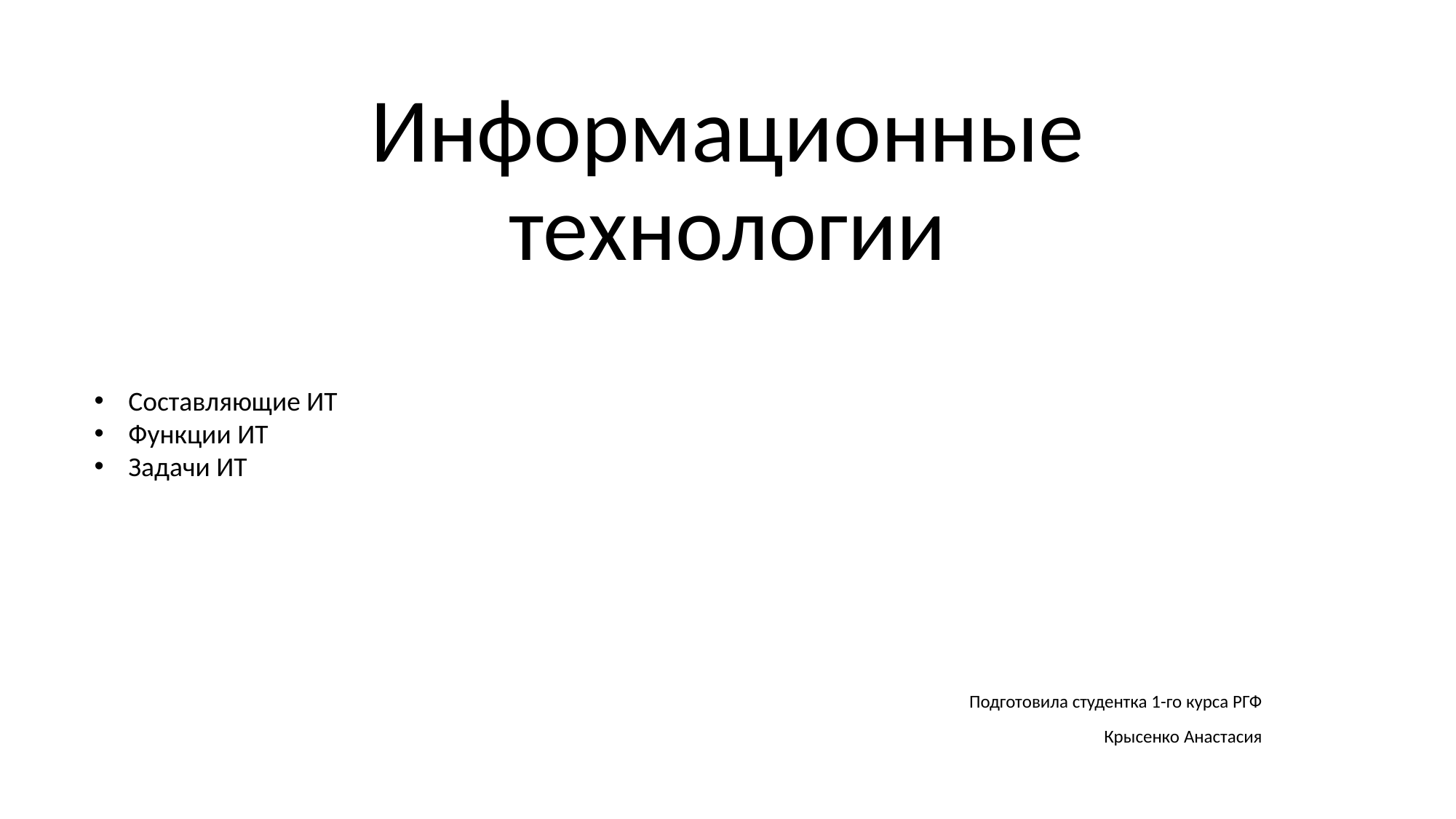

# Информационные технологии
Составляющие ИТ
Функции ИТ
Задачи ИТ

Подготовила студентка 1-го курса РГФ
                   Крысенко Анастасия